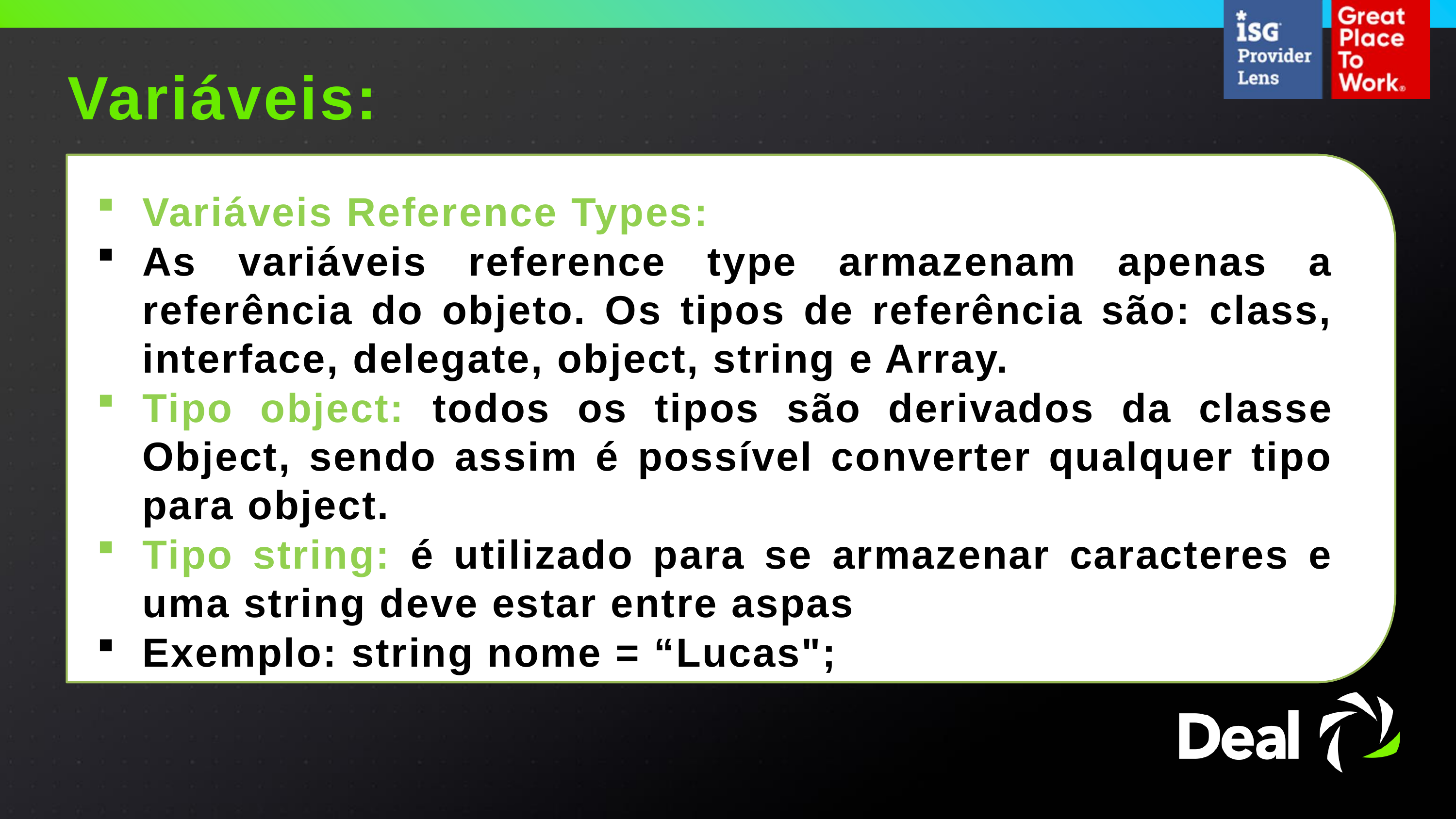

Variáveis:

Variáveis Reference Types:
As variáveis reference type armazenam apenas a referência do objeto. Os tipos de referência são: class, interface, delegate, object, string e Array.
Tipo object: todos os tipos são derivados da classe Object, sendo assim é possível converter qualquer tipo para object.
Tipo string: é utilizado para se armazenar caracteres e uma string deve estar entre aspas
Exemplo: string nome = “Lucas";